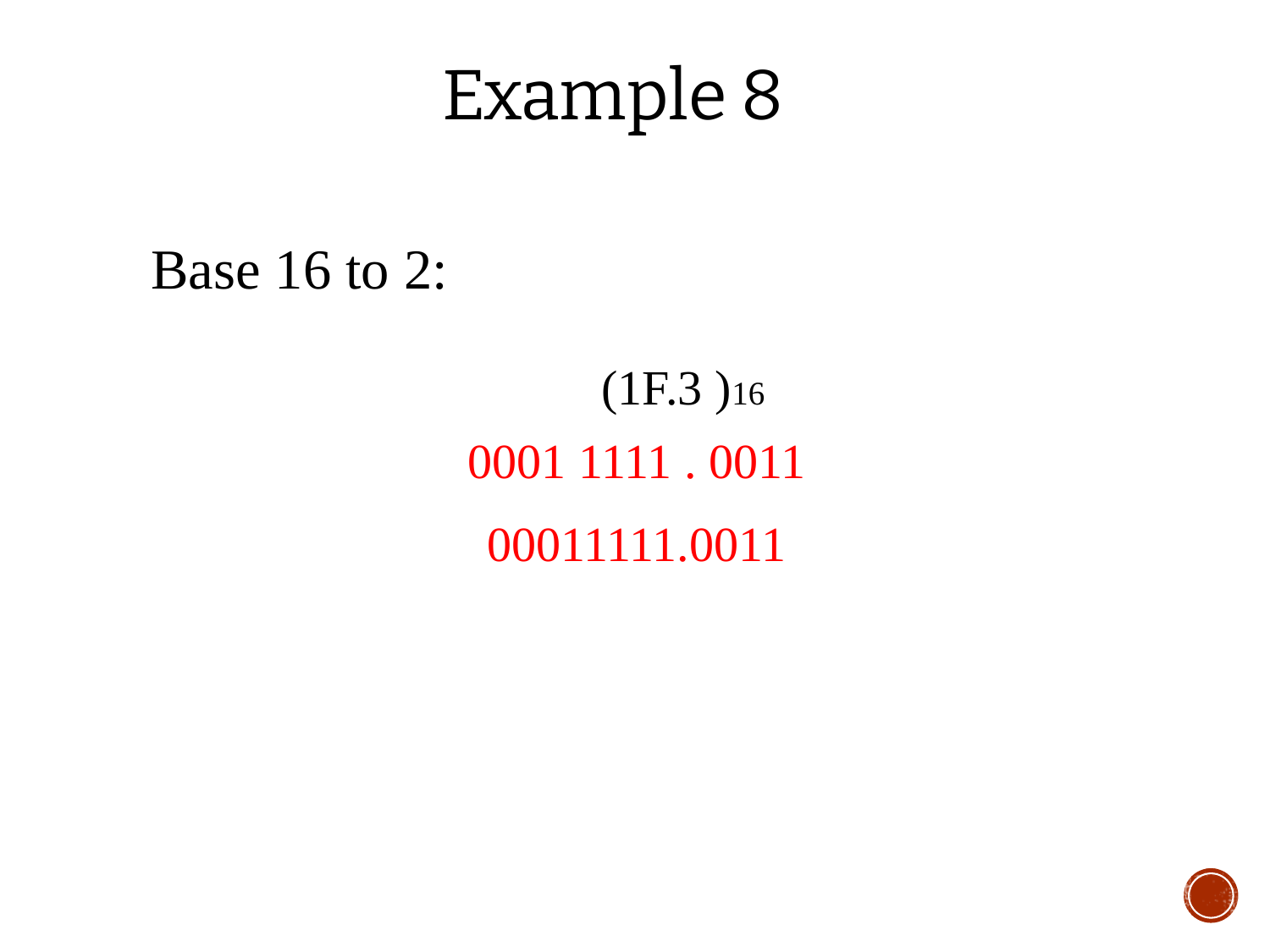

Example 8
Base 16 to 2:
(1F.3 )16
0001 1111 . 0011
00011111.0011